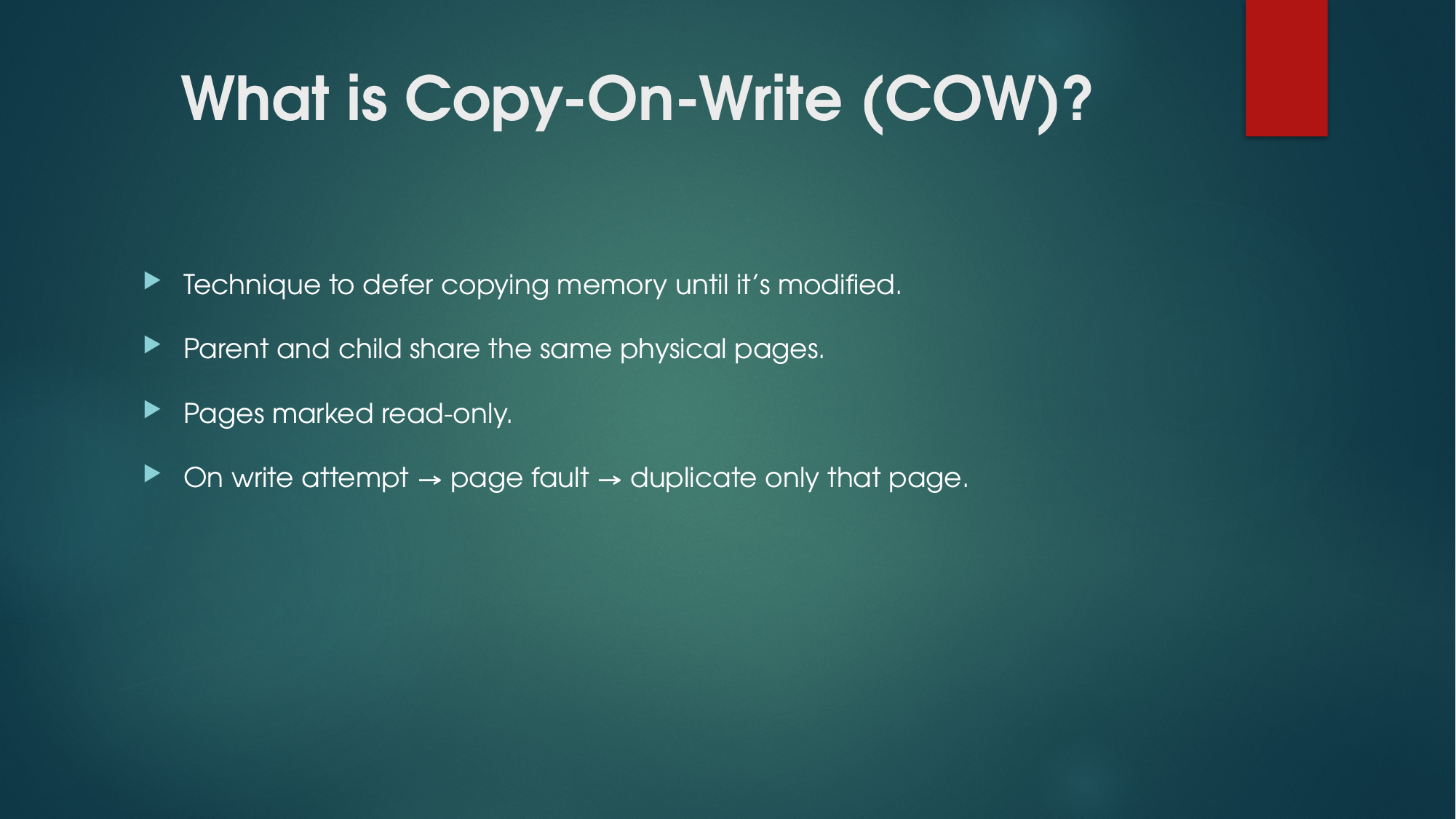

# What is Copy-On-Write (COW)?
Technique to defer copying memory until it’s modified.
Parent and child share the same physical pages.
Pages marked read-only.
On write attempt → page fault → duplicate only that page.